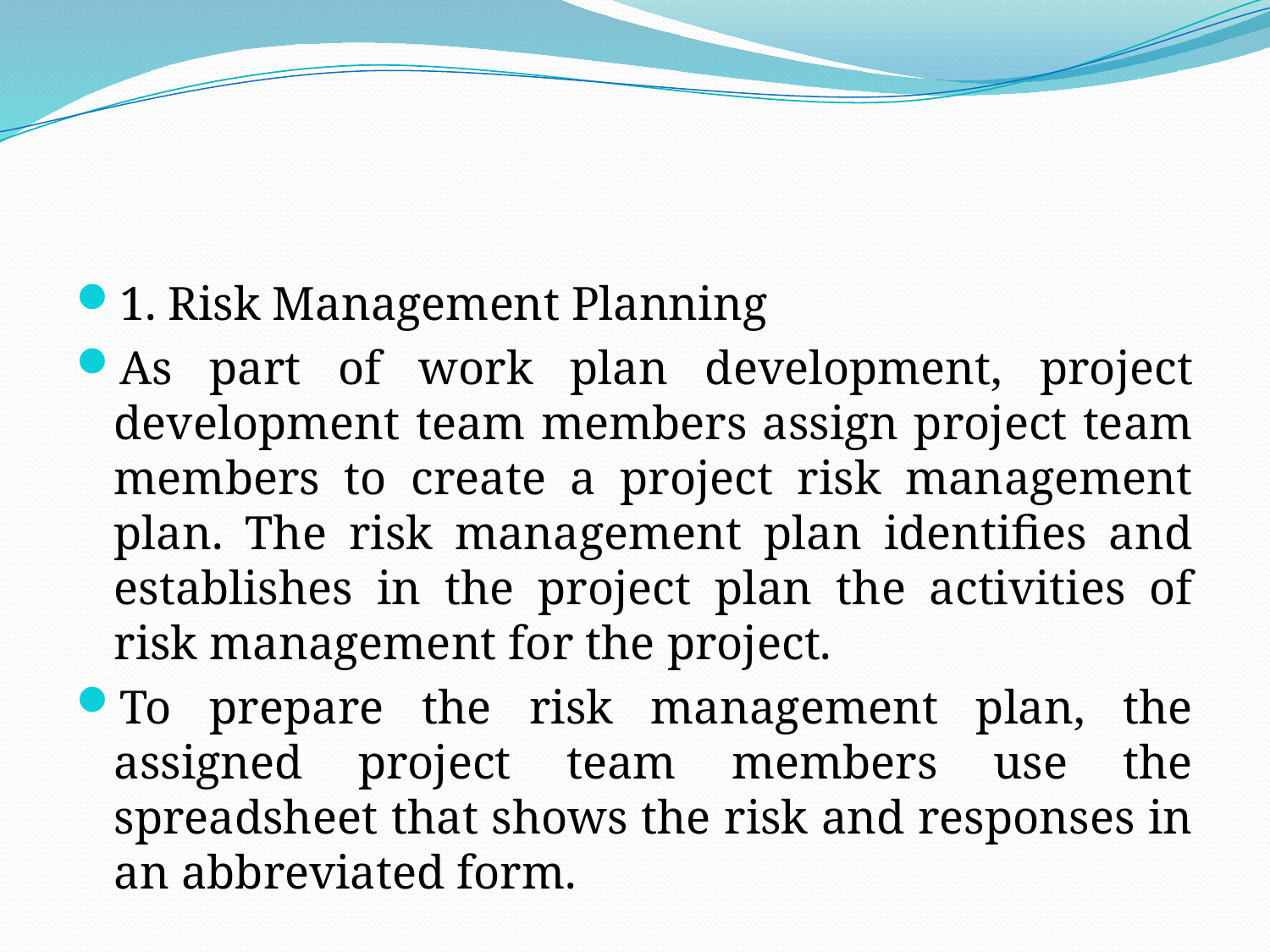

#
1. Risk Management Planning
As part of work plan development, project development team members assign project team members to create a project risk management plan. The risk management plan identifies and establishes in the project plan the activities of risk management for the project.
To prepare the risk management plan, the assigned project team members use the spreadsheet that shows the risk and responses in an abbreviated form.